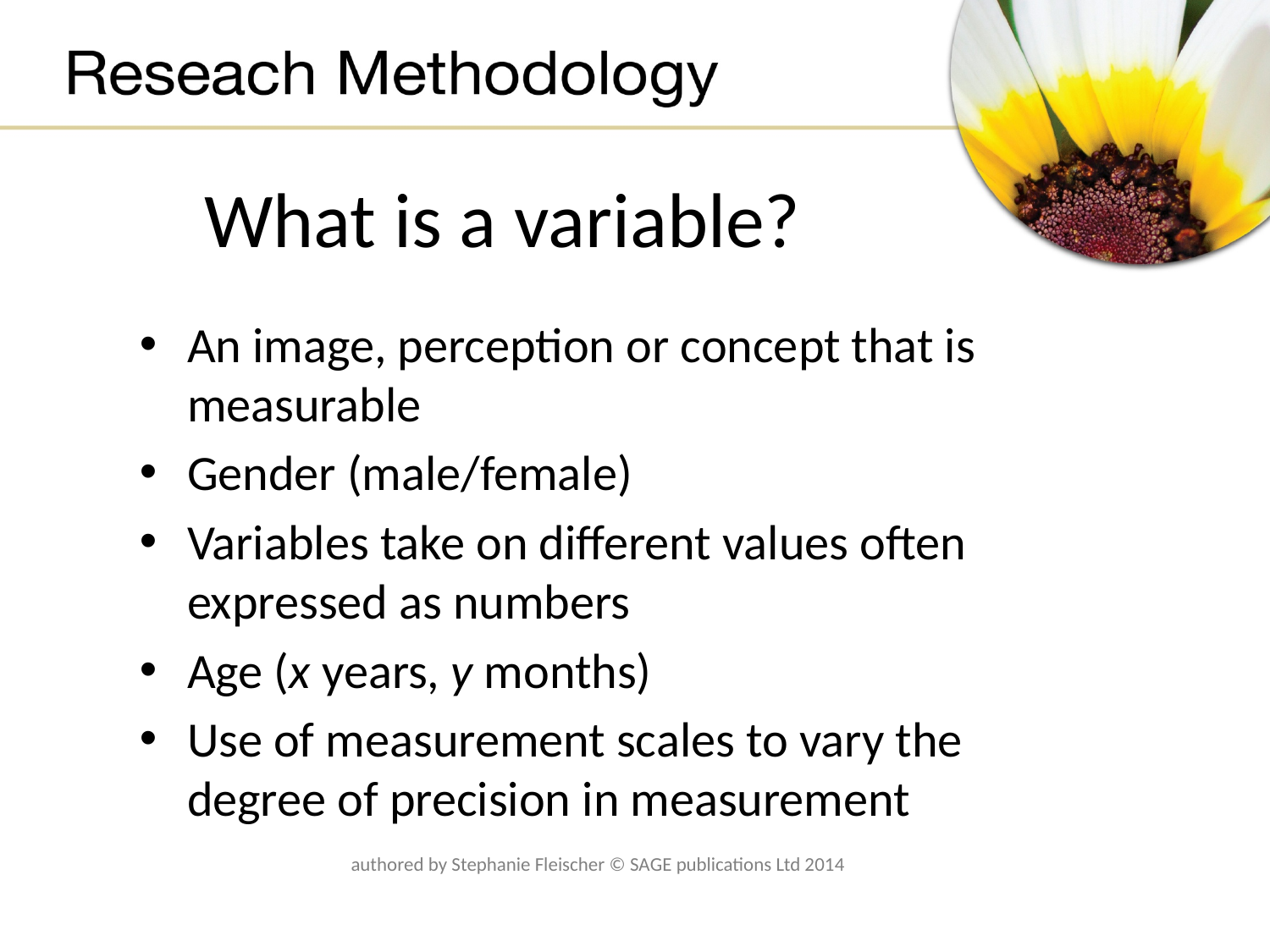

# What is a variable?
An image, perception or concept that is measurable
Gender (male/female)
Variables take on different values often expressed as numbers
Age (x years, y months)
Use of measurement scales to vary the degree of precision in measurement

authored by Stephanie Fleischer © SAGE publications Ltd 2014